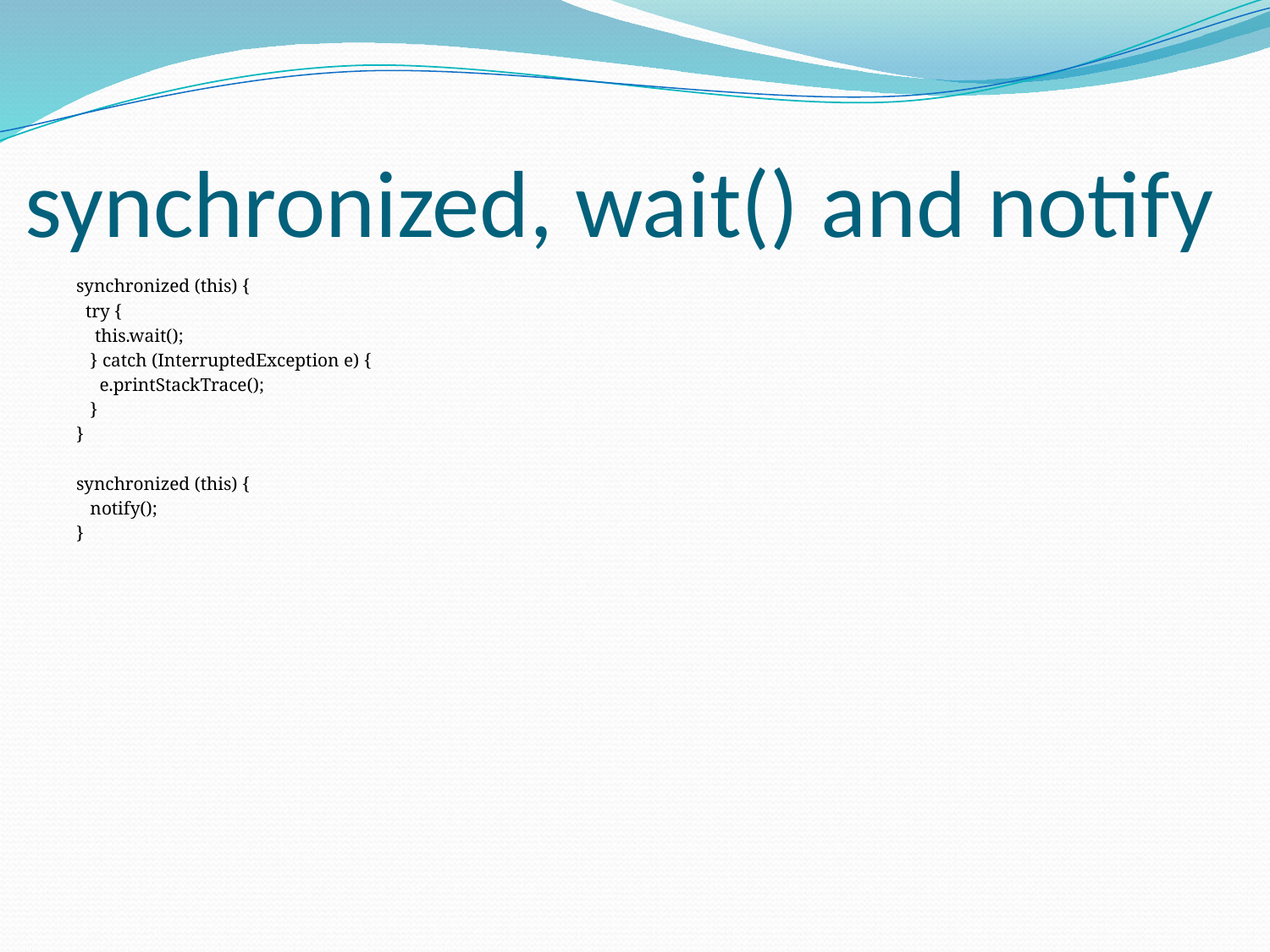

# synchronized, wait() and notify
synchronized (this) {
  try {
    this.wait();
   } catch (InterruptedException e) {
     e.printStackTrace();
   }
}

synchronized (this) {
   notify();
}